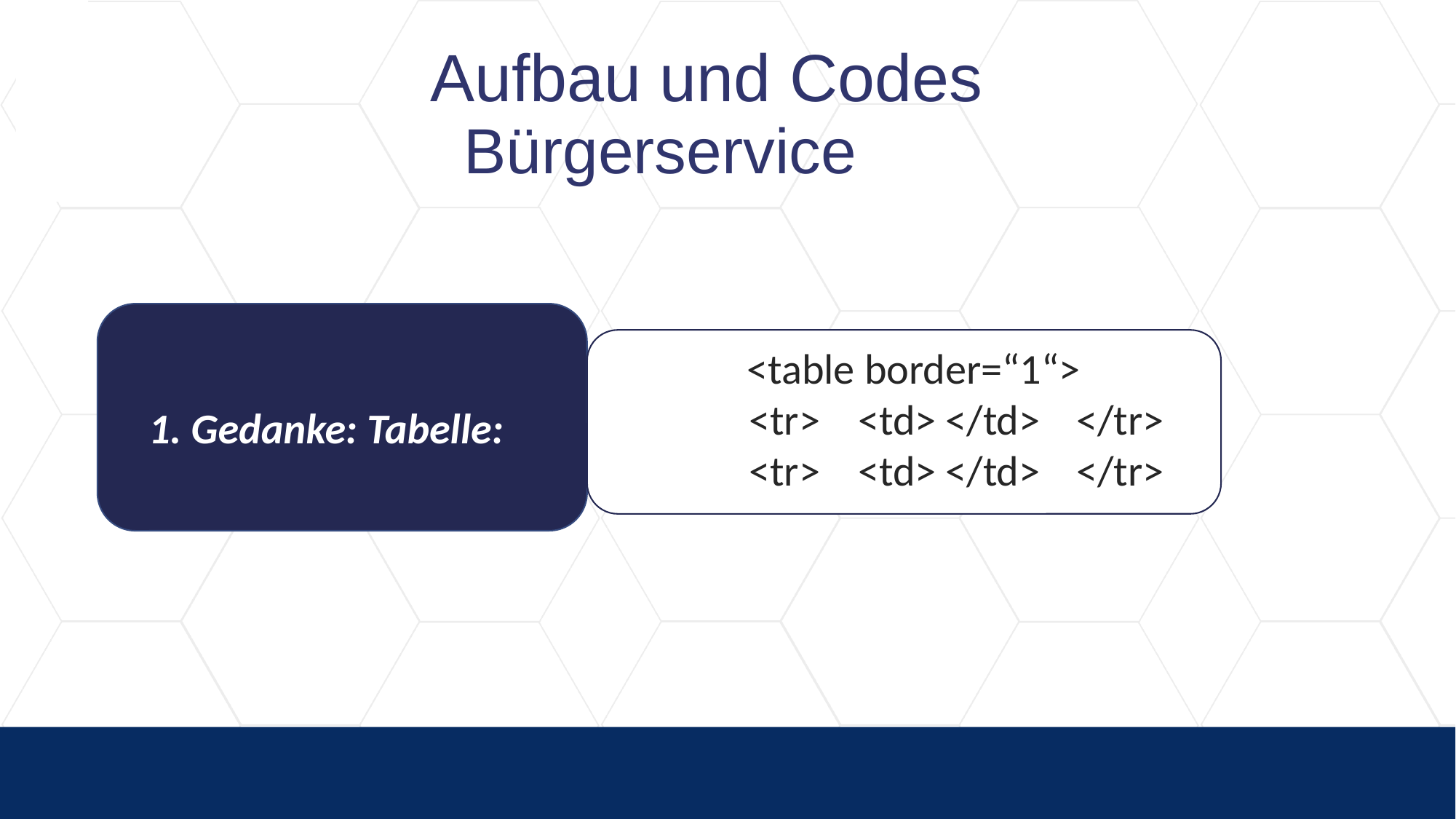

# Aufbau und Codes
			  Bürgerservice

  <table border=“1“>
<tr> 	<td> </td> 	</tr>
<tr> 	<td> </td> 	</tr>

1. Gedanke: Tabelle: